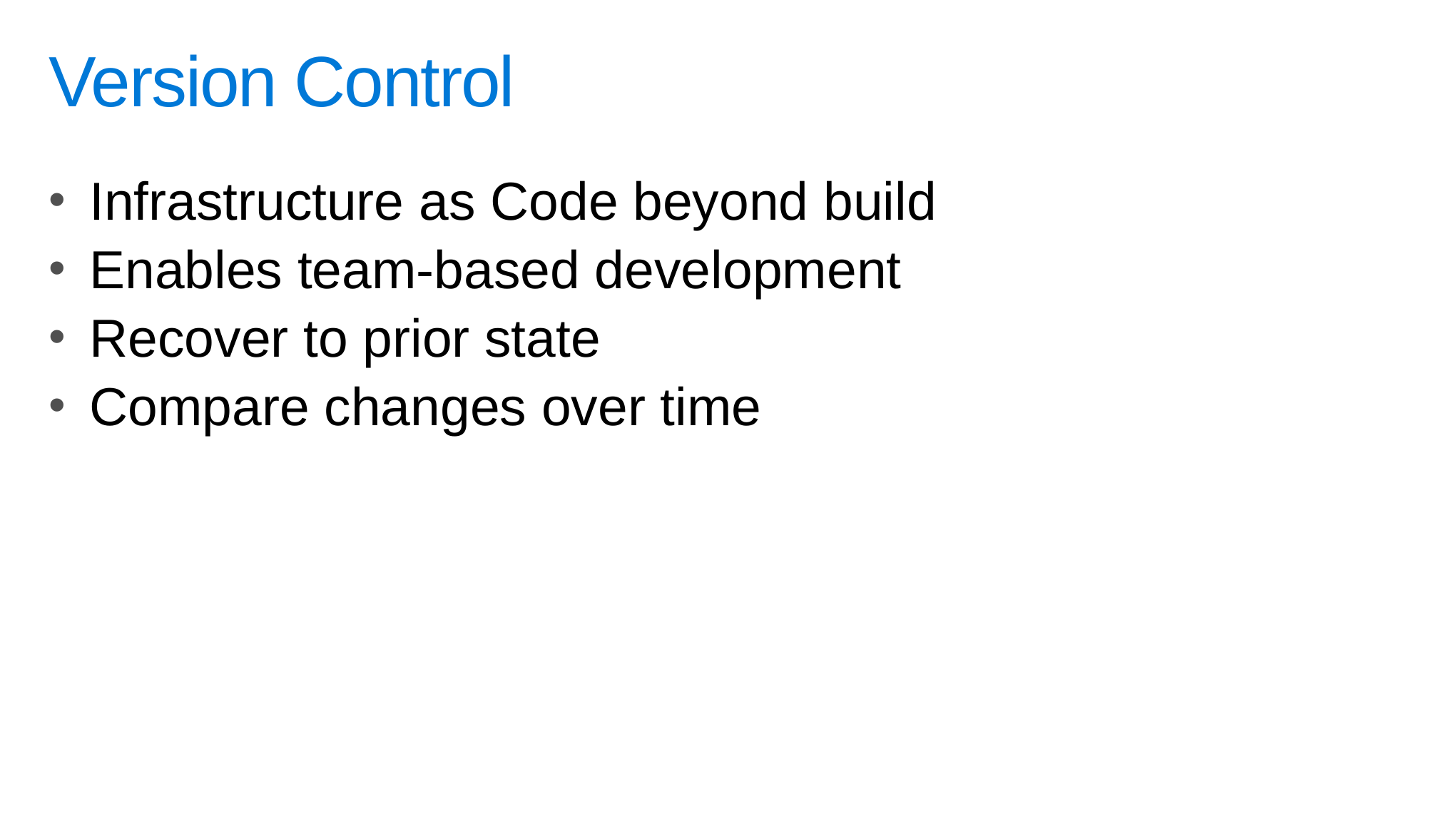

# Version Control
Infrastructure as Code beyond build
Enables team-based development
Recover to prior state
Compare changes over time